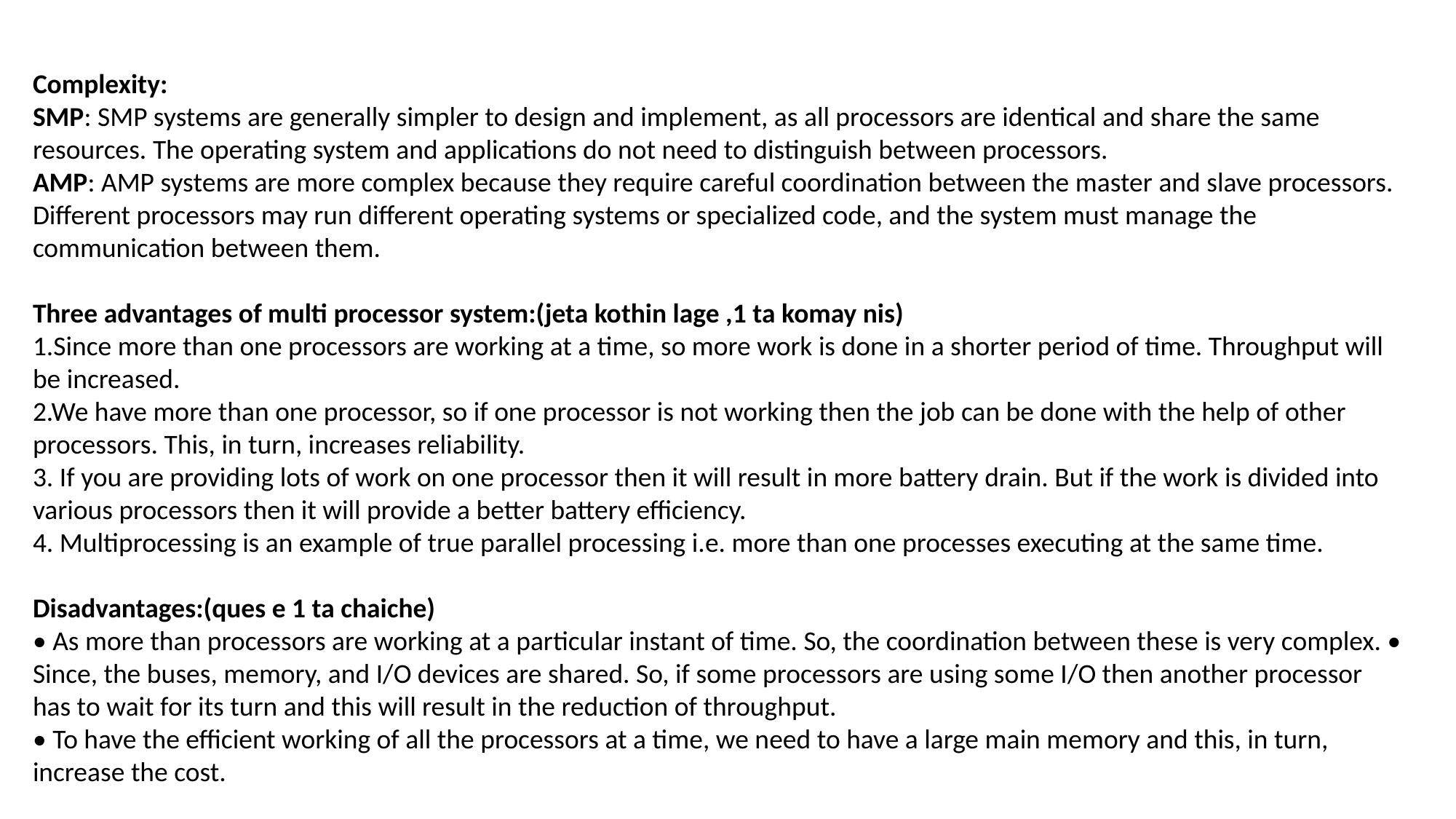

Complexity:
SMP: SMP systems are generally simpler to design and implement, as all processors are identical and share the same resources. The operating system and applications do not need to distinguish between processors.
AMP: AMP systems are more complex because they require careful coordination between the master and slave processors. Different processors may run different operating systems or specialized code, and the system must manage the communication between them.

Three advantages of multi processor system:(jeta kothin lage ,1 ta komay nis)
1.Since more than one processors are working at a time, so more work is done in a shorter period of time. Throughput will be increased.
2.We have more than one processor, so if one processor is not working then the job can be done with the help of other processors. This, in turn, increases reliability.
3. If you are providing lots of work on one processor then it will result in more battery drain. But if the work is divided into various processors then it will provide a better battery efficiency.
4. Multiprocessing is an example of true parallel processing i.e. more than one processes executing at the same time.
Disadvantages:(ques e 1 ta chaiche)
• As more than processors are working at a particular instant of time. So, the coordination between these is very complex. • Since, the buses, memory, and I/O devices are shared. So, if some processors are using some I/O then another processor has to wait for its turn and this will result in the reduction of throughput.
• To have the efficient working of all the processors at a time, we need to have a large main memory and this, in turn, increase the cost.